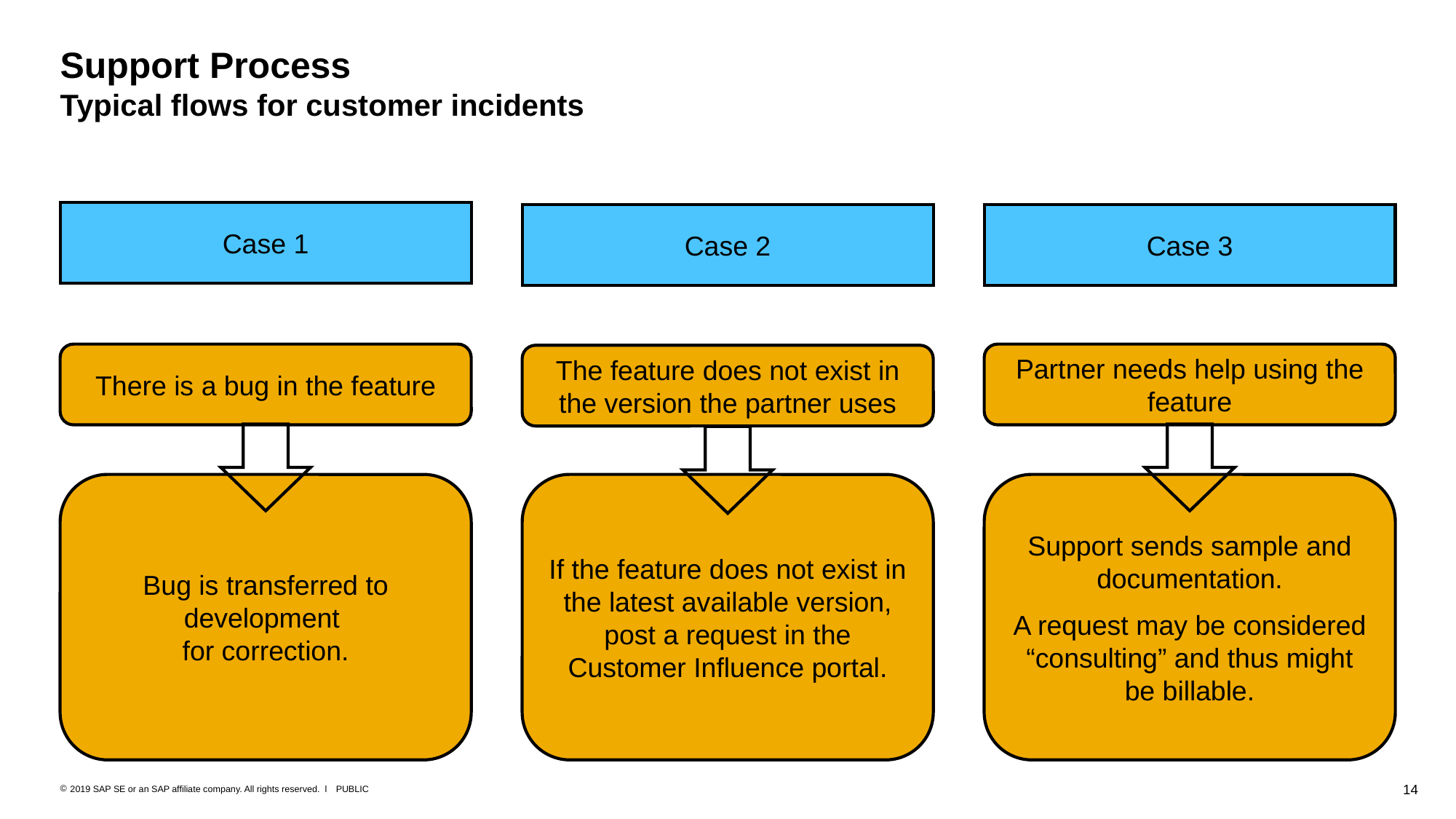

# Support Process Typical flows for customer incidents
Case 1
Case 2
Case 3
There is a bug in the feature
Partner needs help using the feature
The feature does not exist in the version the partner uses

Bug is transferred to development
for correction.
If the feature does not exist in the latest available version, post a request in the Customer Influence portal.
Support sends sample and documentation.
A request may be considered “consulting” and thus might be billable.